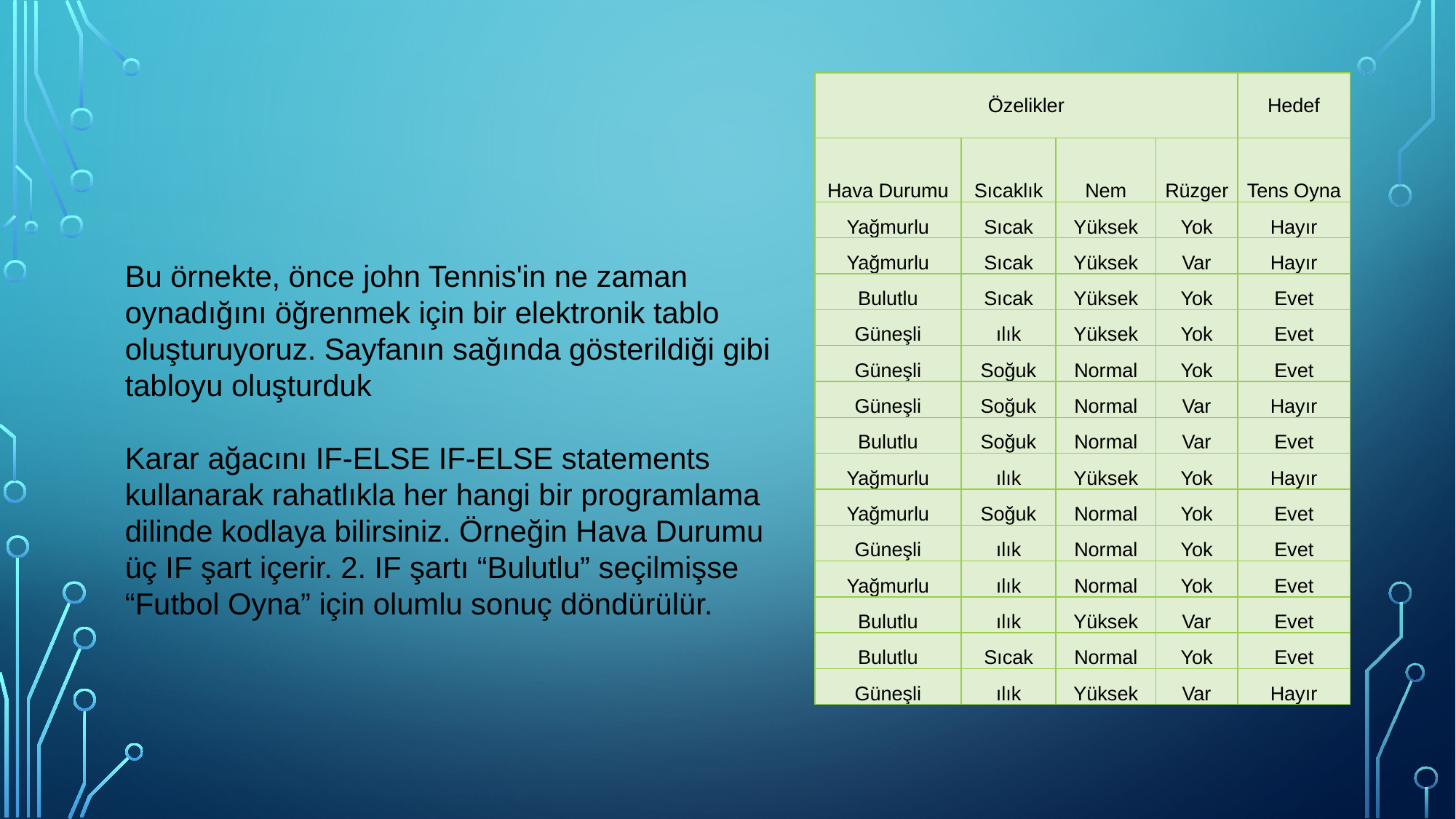

| Özelikler |  |  |  | Hedef |
| --- | --- | --- | --- | --- |
| Hava Durumu | Sıcaklık | Nem | Rüzger | Tens Oyna |
| Yağmurlu | Sıcak | Yüksek | Yok | Hayır |
| Yağmurlu | Sıcak | Yüksek | Var | Hayır |
| Bulutlu | Sıcak | Yüksek | Yok | Evet |
| Güneşli | ılık | Yüksek | Yok | Evet |
| Güneşli | Soğuk | Normal | Yok | Evet |
| Güneşli | Soğuk | Normal | Var | Hayır |
| Bulutlu | Soğuk | Normal | Var | Evet |
| Yağmurlu | ılık | Yüksek | Yok | Hayır |
| Yağmurlu | Soğuk | Normal | Yok | Evet |
| Güneşli | ılık | Normal | Yok | Evet |
| Yağmurlu | ılık | Normal | Yok | Evet |
| Bulutlu | ılık | Yüksek | Var | Evet |
| Bulutlu | Sıcak | Normal | Yok | Evet |
| Güneşli | ılık | Yüksek | Var | Hayır |

Bu örnekte, önce john Tennis'in ne zaman oynadığını öğrenmek için bir elektronik tablo oluşturuyoruz. Sayfanın sağında gösterildiği gibi tabloyu oluşturduk

Karar ağacını IF-ELSE IF-ELSE statements kullanarak rahatlıkla her hangi bir programlama dilinde kodlaya bilirsiniz. Örneğin Hava Durumu üç IF şart içerir. 2. IF şartı “Bulutlu” seçilmişse  “Futbol Oyna” için olumlu sonuç döndürülür.